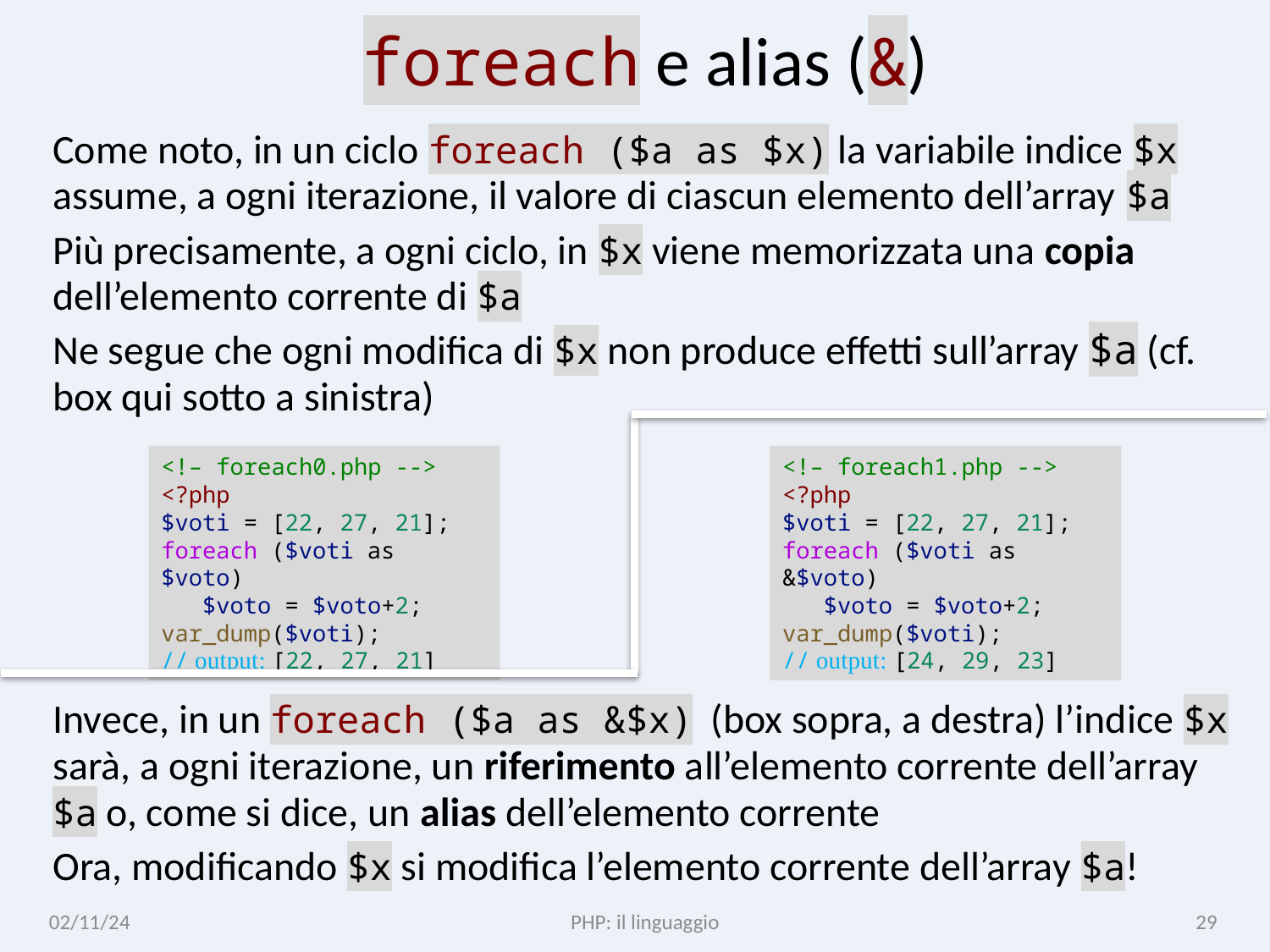

# foreach e alias (&)
Come noto, in un ciclo foreach ($a as $x) la variabile indice $x assume, a ogni iterazione, il valore di ciascun elemento dell’array $a
Più precisamente, a ogni ciclo, in $x viene memorizzata una copia dell’elemento corrente di $a
Ne segue che ogni modifica di $x non produce effetti sull’array $a (cf.  box qui sotto a sinistra)
<!– foreach0.php -->
<?php
$voti = [22, 27, 21];
foreach ($voti as $voto)
   $voto = $voto+2;
var_dump($voti);
// output: [22, 27, 21]
<!– foreach1.php -->
<?php
$voti = [22, 27, 21];
foreach ($voti as &$voto)
   $voto = $voto+2;
var_dump($voti);
// output: [24, 29, 23]
Invece, in un foreach ($a as &$x)  (box sopra, a destra) l’indice $x sarà, a ogni iterazione, un riferimento all’elemento corrente dell’array $a o, come si dice, un alias dell’elemento corrente
Ora, modificando $x si modifica l’elemento corrente dell’array $a!
02/11/24
PHP: il linguaggio
29